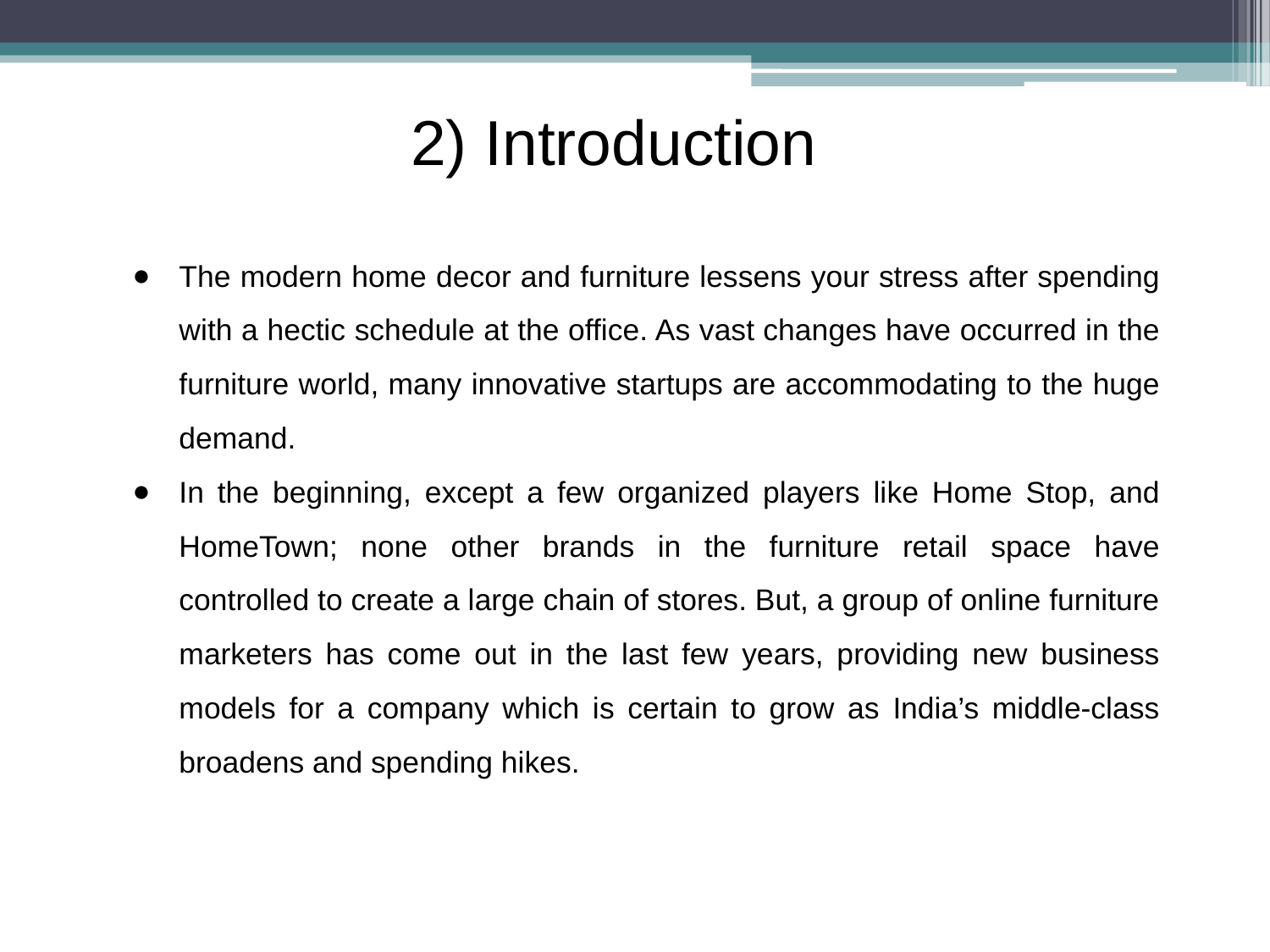

2) Introduction
The modern home decor and furniture lessens your stress after spending with a hectic schedule at the office. As vast changes have occurred in the furniture world, many innovative startups are accommodating to the huge demand.
In the beginning, except a few organized players like Home Stop, and HomeTown; none other brands in the furniture retail space have controlled to create a large chain of stores. But, a group of online furniture marketers has come out in the last few years, providing new business models for a company which is certain to grow as India’s middle-class broadens and spending hikes.